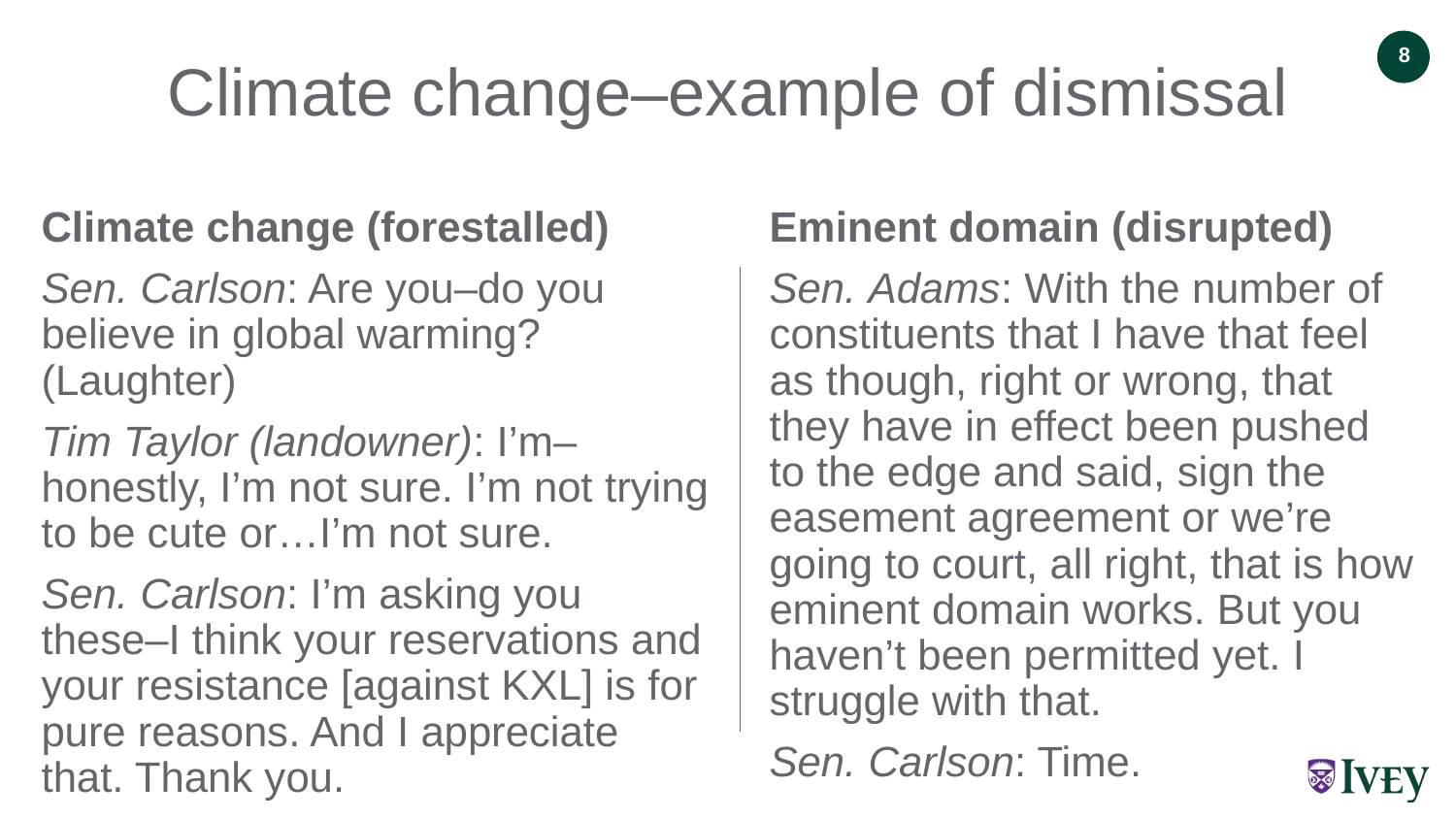

# Climate change–example of dismissal
Climate change (forestalled)
Sen. Carlson: Are you–do you believe in global warming? (Laughter)
Tim Taylor (landowner): I’m–honestly, I’m not sure. I’m not trying to be cute or…I’m not sure.
Sen. Carlson: I’m asking you these–I think your reservations and your resistance [against KXL] is for pure reasons. And I appreciate that. Thank you.
Eminent domain (disrupted)
Sen. Adams: With the number of constituents that I have that feel as though, right or wrong, that they have in effect been pushed to the edge and said, sign the easement agreement or we’re going to court, all right, that is how eminent domain works. But you haven’t been permitted yet. I struggle with that.
Sen. Carlson: Time.